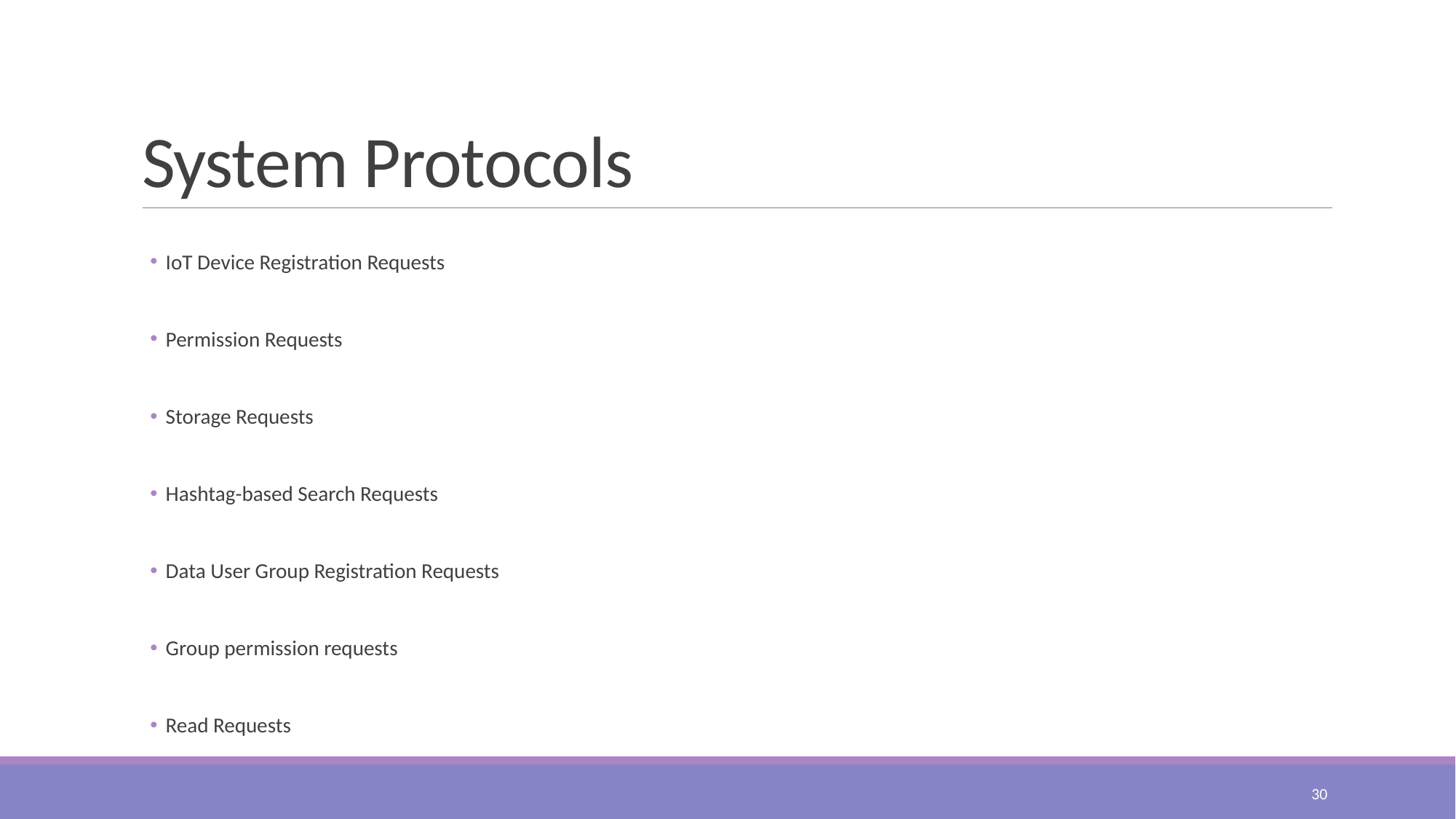

# System Protocols
 IoT Device Registration Requests
 Permission Requests
 Storage Requests
 Hashtag-based Search Requests
 Data User Group Registration Requests
 Group permission requests
 Read Requests
30